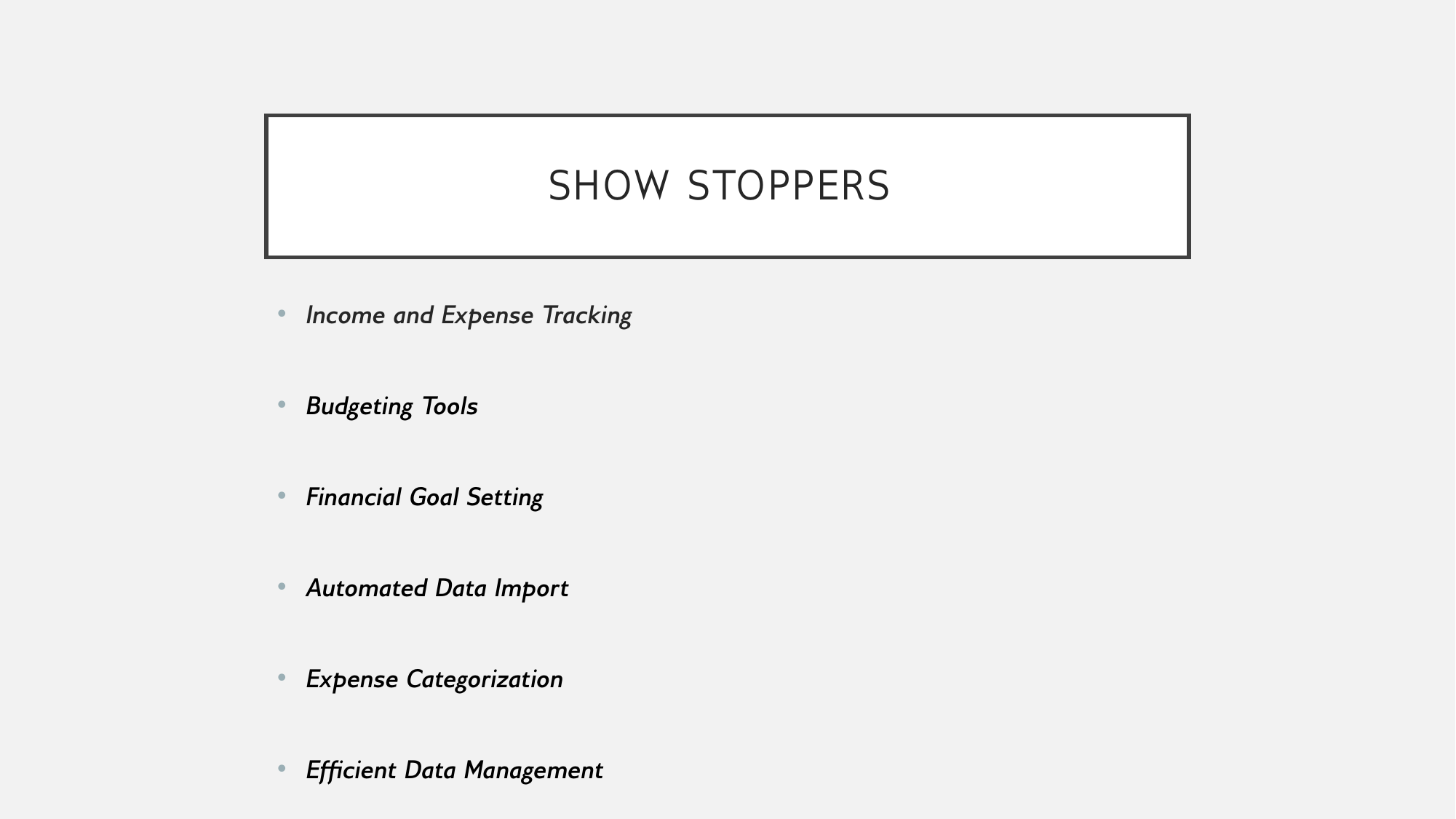

# SHOW stoppers
Income and Expense Tracking

Budgeting Tools

Financial Goal Setting

Automated Data Import

Expense Categorization

Efficient Data Management